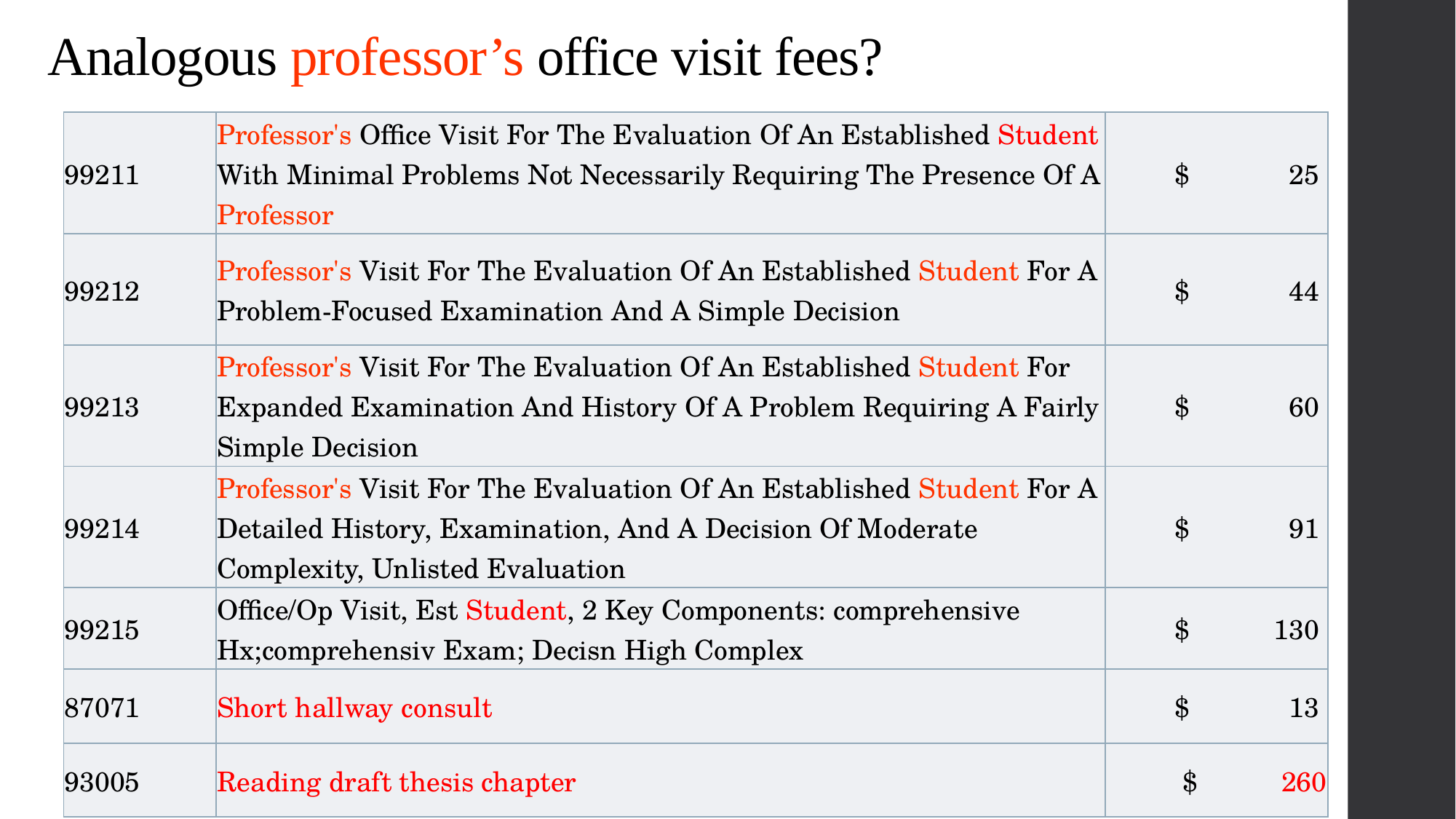

Analogous professor’s office visit fees?
| 99211 | Professor's Office Visit For The Evaluation Of An Established Student With Minimal Problems Not Necessarily Requiring The Presence Of A Professor | $ 25 |
| --- | --- | --- |
| 99212 | Professor's Visit For The Evaluation Of An Established Student For A Problem-Focused Examination And A Simple Decision | $ 44 |
| 99213 | Professor's Visit For The Evaluation Of An Established Student For Expanded Examination And History Of A Problem Requiring A Fairly Simple Decision | $ 60 |
| 99214 | Professor's Visit For The Evaluation Of An Established Student For A Detailed History, Examination, And A Decision Of Moderate Complexity, Unlisted Evaluation | $ 91 |
| 99215 | Office/Op Visit, Est Student, 2 Key Components: comprehensive Hx;comprehensiv Exam; Decisn High Complex | $ 130 |
| 87071 | Short hallway consult | $ 13 |
| 93005 | Reading draft thesis chapter | $ 260 |